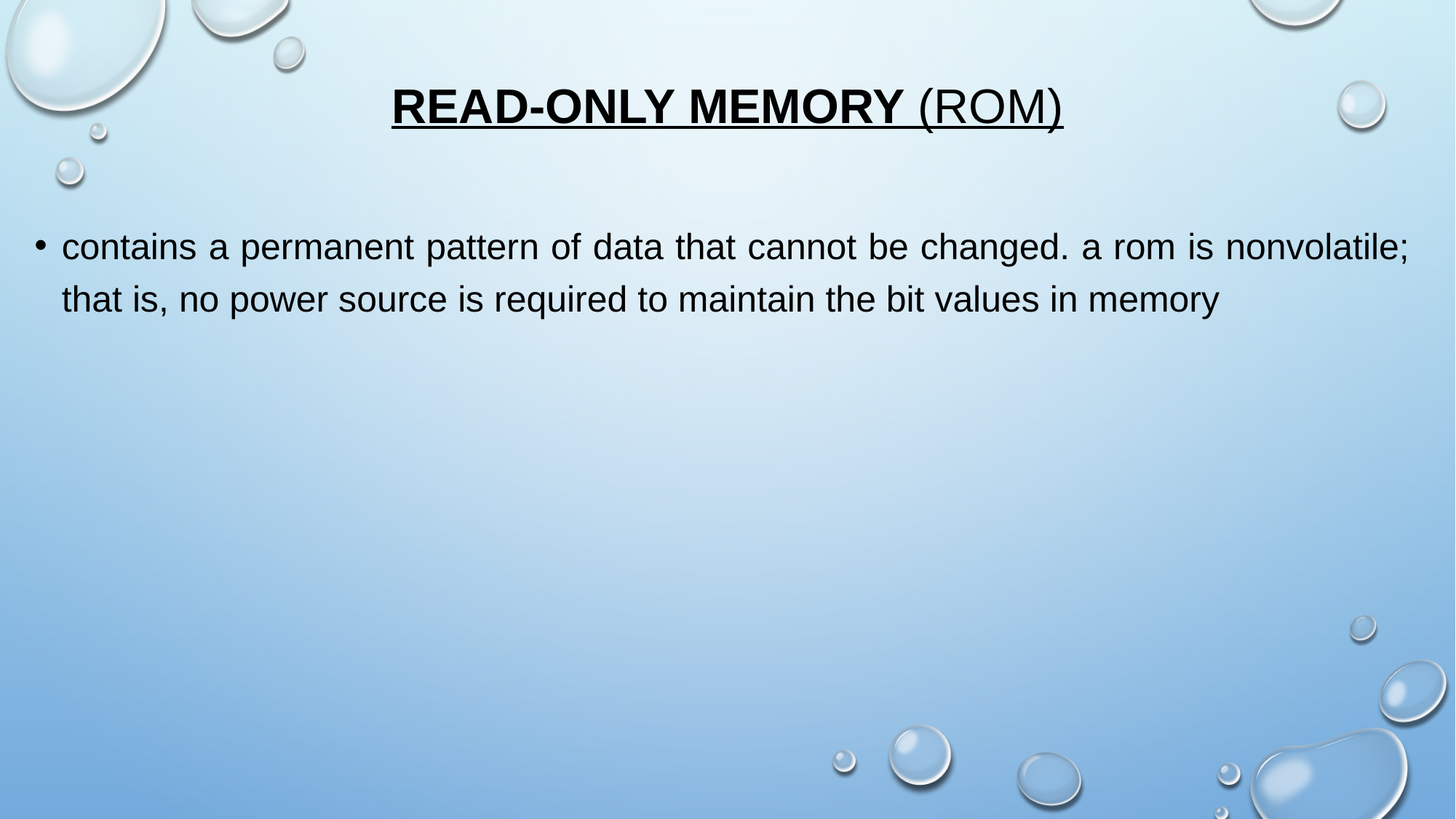

# read-only memory (ROM)
contains a permanent pattern of data that cannot be changed. a rom is nonvolatile; that is, no power source is required to maintain the bit values in memory